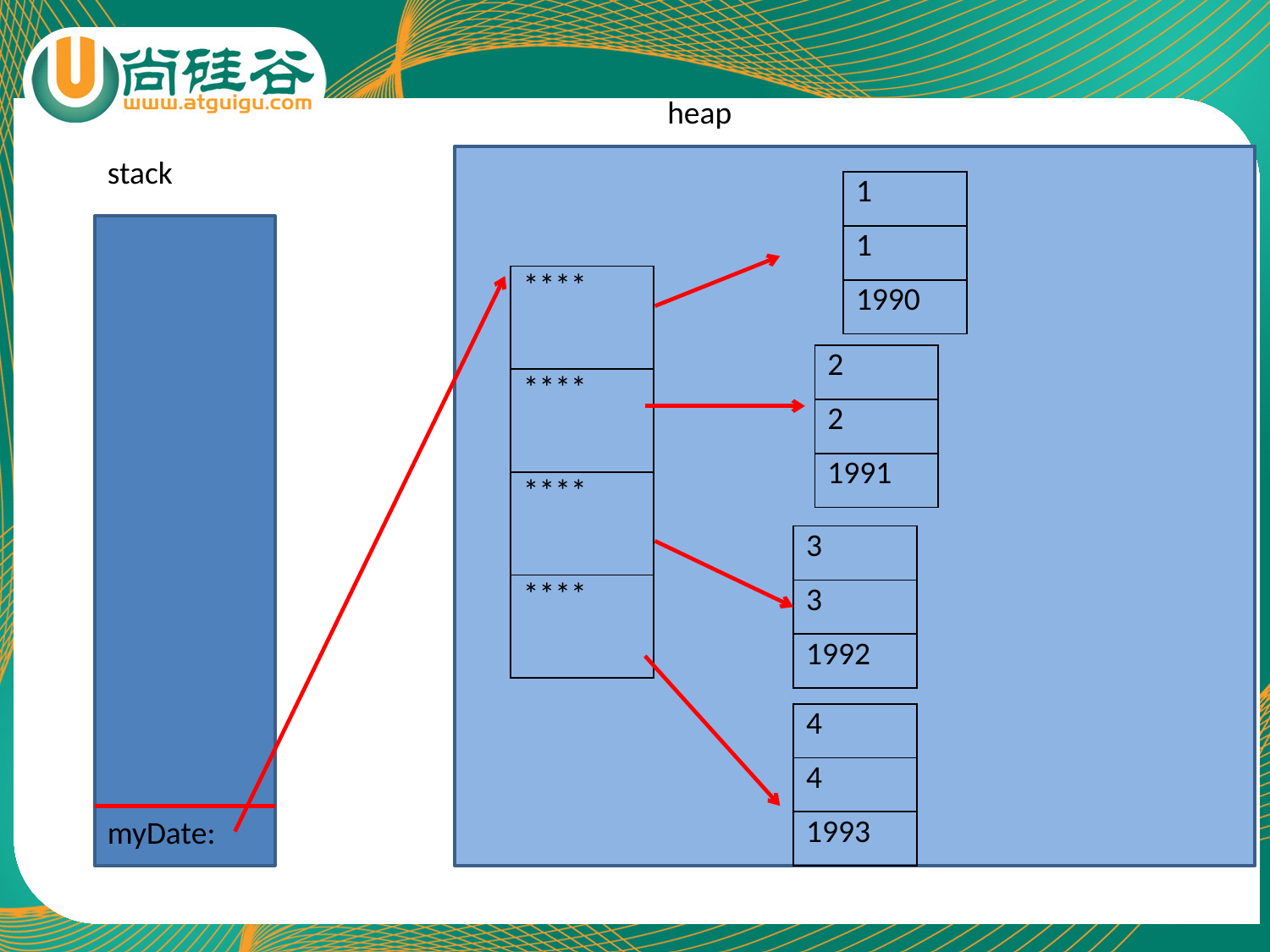

heap
stack

| 1 |
| --- |
| 1 |
| 1990 |

| \*\*\*\* |
| --- |
| \*\*\*\* |
| \*\*\*\* |
| \*\*\*\* |
| 2 |
| --- |
| 2 |
| 1991 |
| 3 |
| --- |
| 3 |
| 1992 |
| 4 |
| --- |
| 4 |
| 1993 |
myDate: